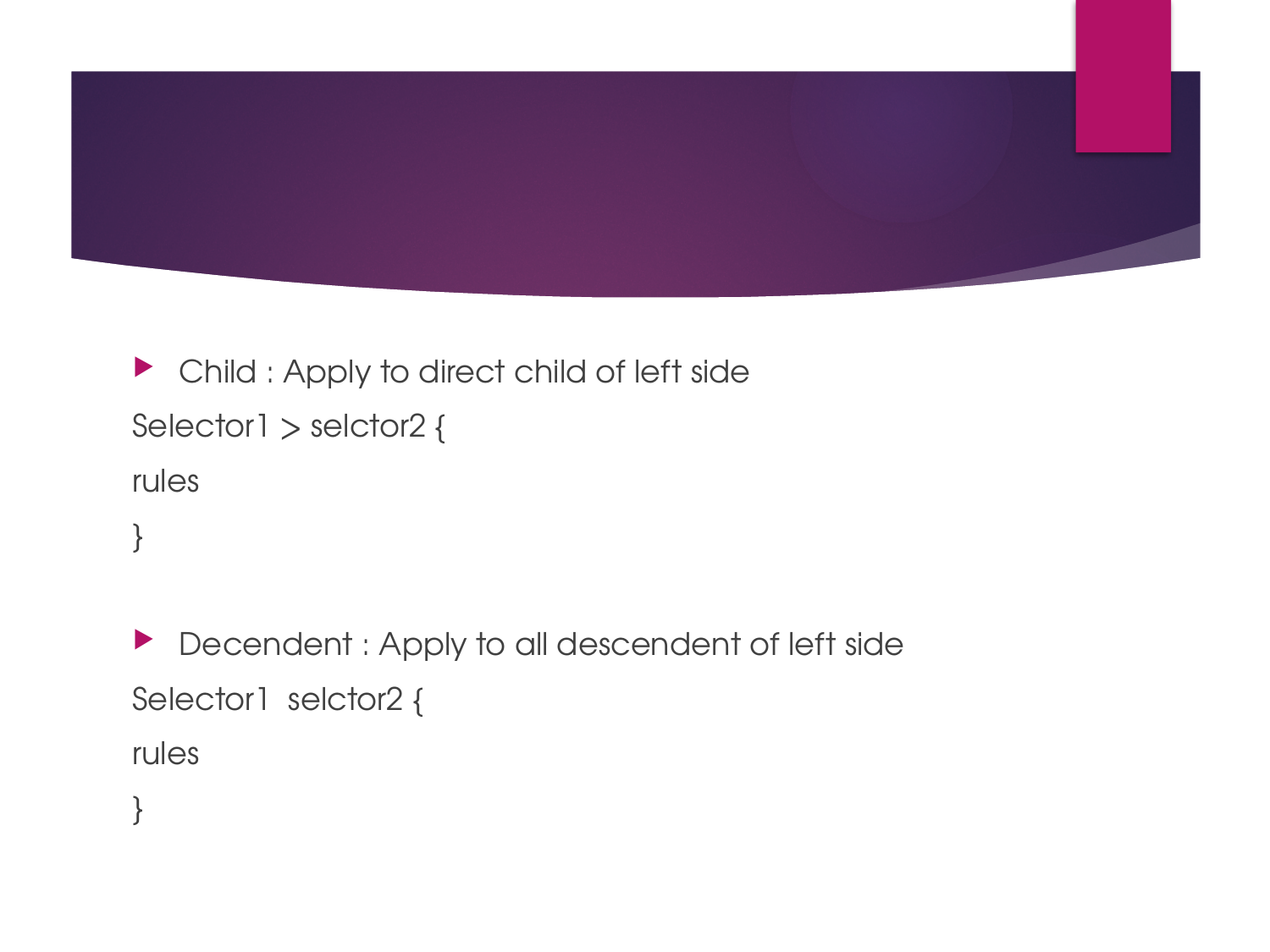

#
Child : Apply to direct child of left side
Selector1 > selctor2 {
rules
}

Decendent : Apply to all descendent of left side
Selector1  selctor2 {
rules
}